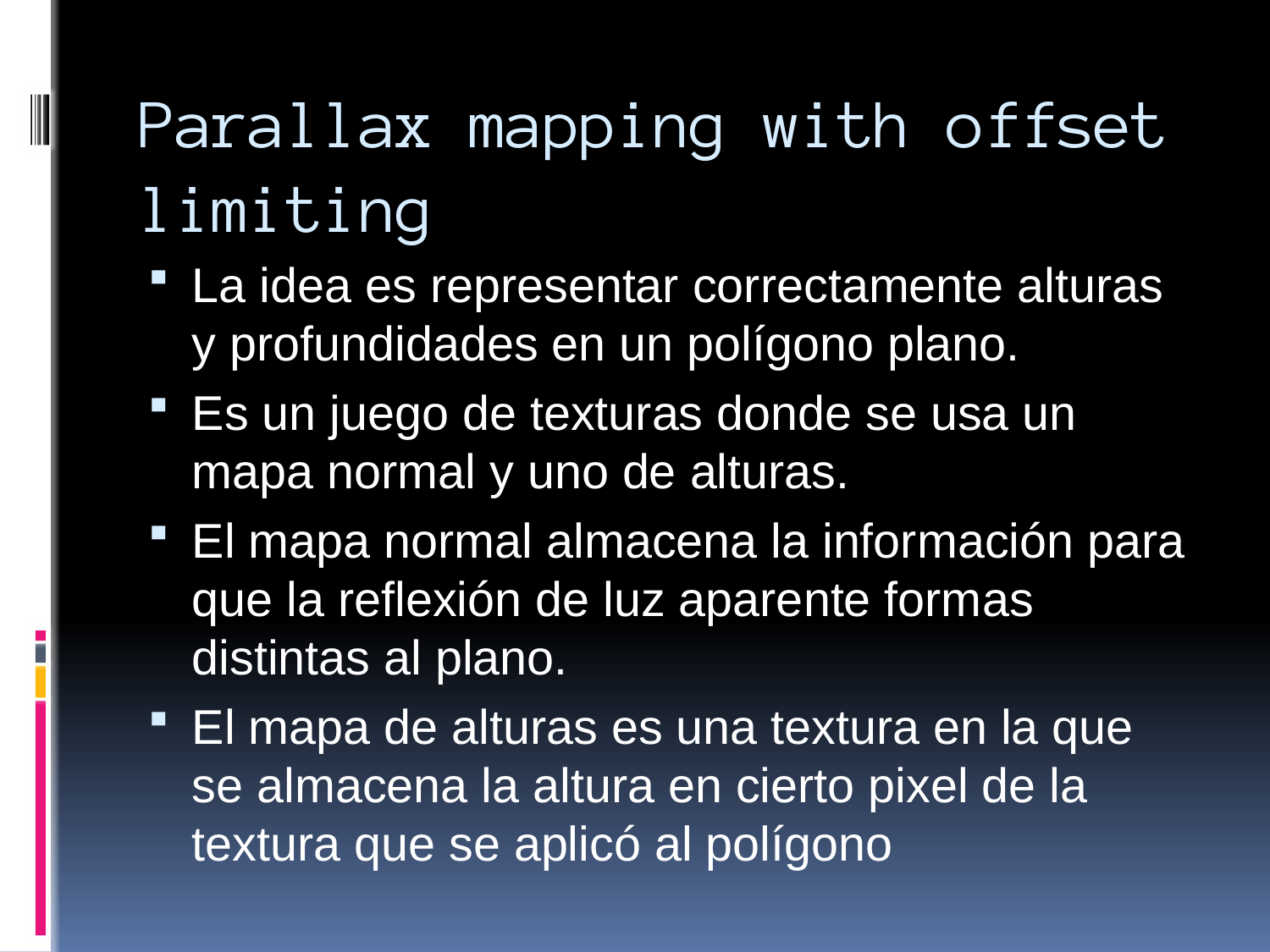

# Parallax mapping with offset limiting
La idea es representar correctamente alturas y profundidades en un polígono plano.
Es un juego de texturas donde se usa un mapa normal y uno de alturas.
El mapa normal almacena la información para que la reflexión de luz aparente formas distintas al plano.
El mapa de alturas es una textura en la que se almacena la altura en cierto pixel de la textura que se aplicó al polígono